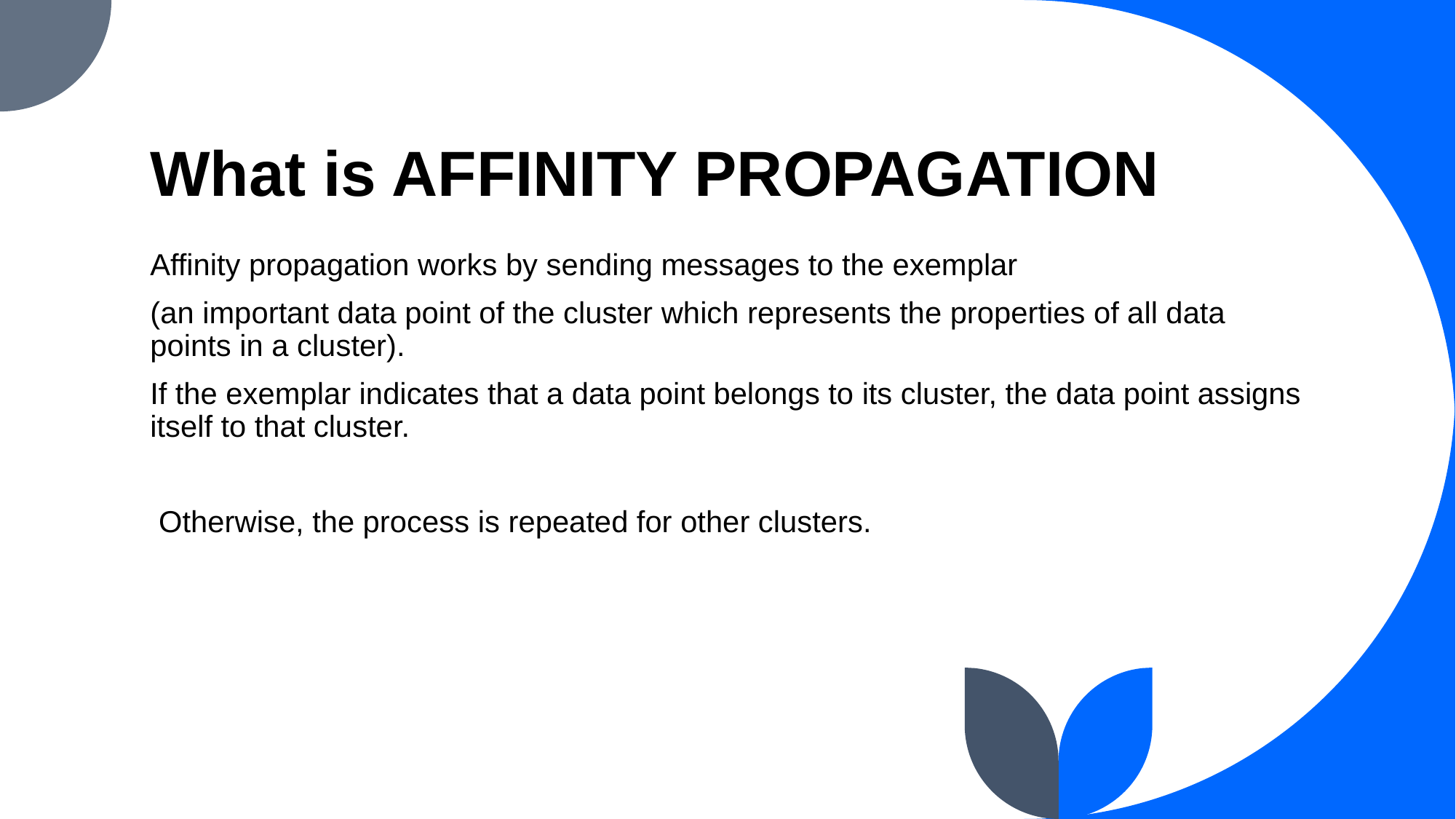

# What is AFFINITY PROPAGATION
Affinity propagation works by sending messages to the exemplar
(an important data point of the cluster which represents the properties of all data points in a cluster).
If the exemplar indicates that a data point belongs to its cluster, the data point assigns itself to that cluster.

 Otherwise, the process is repeated for other clusters.